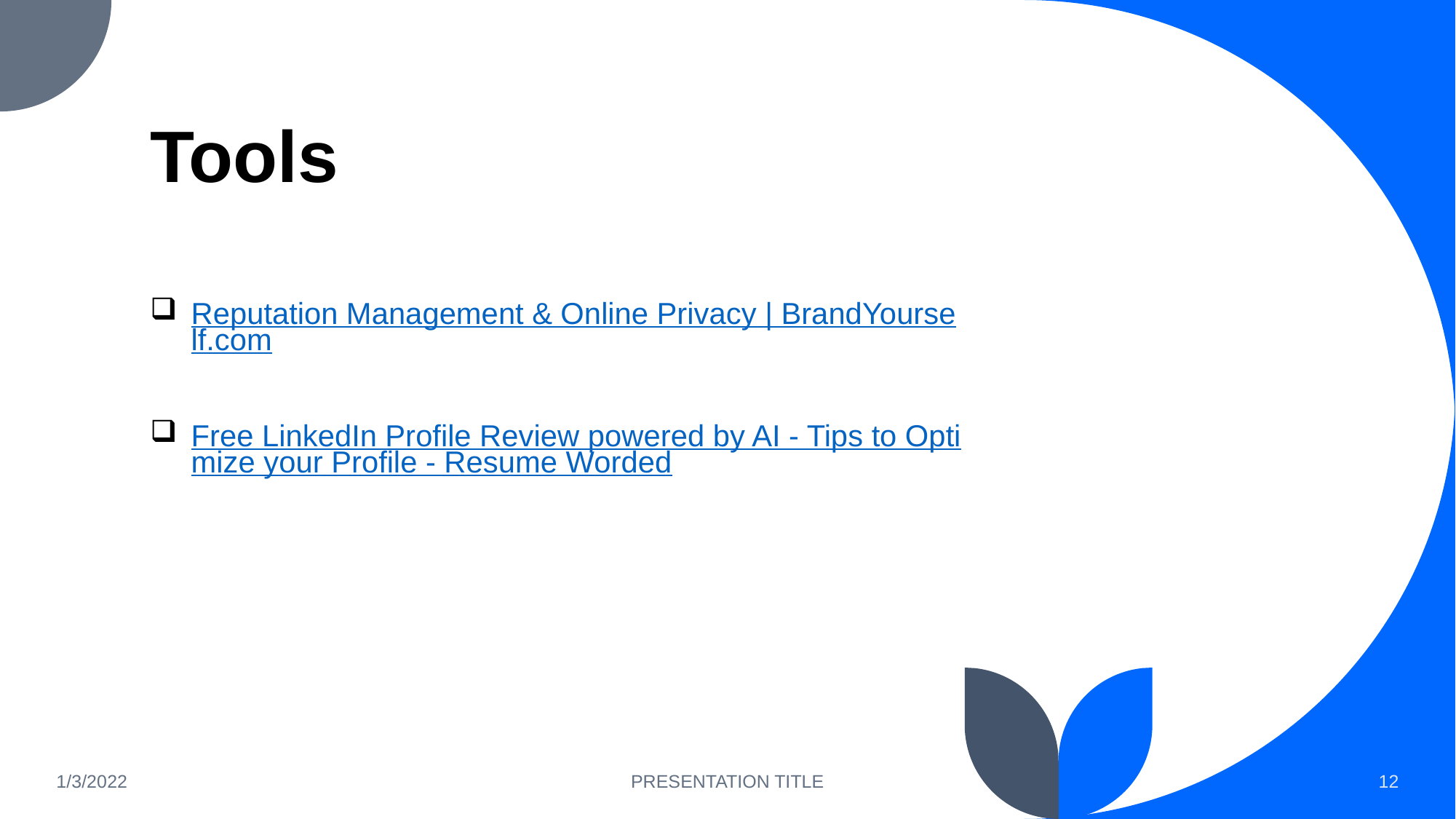

# Tools
Reputation Management & Online Privacy | BrandYourself.com

Free LinkedIn Profile Review powered by AI - Tips to Optimize your Profile - Resume Worded

1/3/2022
PRESENTATION TITLE
12